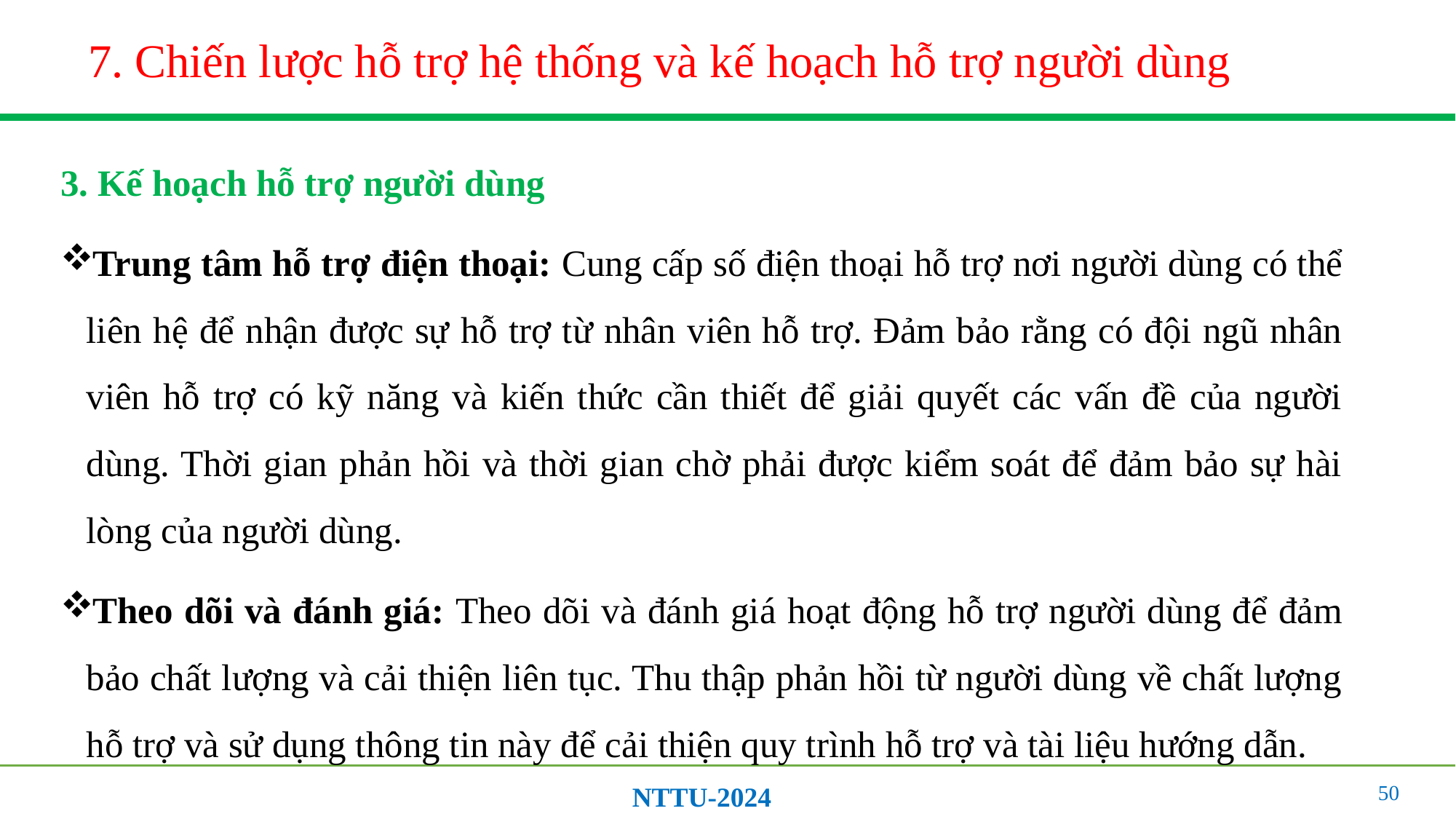

# 7. Chiến lược hỗ trợ hệ thống và kế hoạch hỗ trợ người dùng
3. Kế hoạch hỗ trợ người dùng
Trung tâm hỗ trợ điện thoại: Cung cấp số điện thoại hỗ trợ nơi người dùng có thể liên hệ để nhận được sự hỗ trợ từ nhân viên hỗ trợ. Đảm bảo rằng có đội ngũ nhân viên hỗ trợ có kỹ năng và kiến thức cần thiết để giải quyết các vấn đề của người dùng. Thời gian phản hồi và thời gian chờ phải được kiểm soát để đảm bảo sự hài lòng của người dùng.
Theo dõi và đánh giá: Theo dõi và đánh giá hoạt động hỗ trợ người dùng để đảm bảo chất lượng và cải thiện liên tục. Thu thập phản hồi từ người dùng về chất lượng hỗ trợ và sử dụng thông tin này để cải thiện quy trình hỗ trợ và tài liệu hướng dẫn.
50